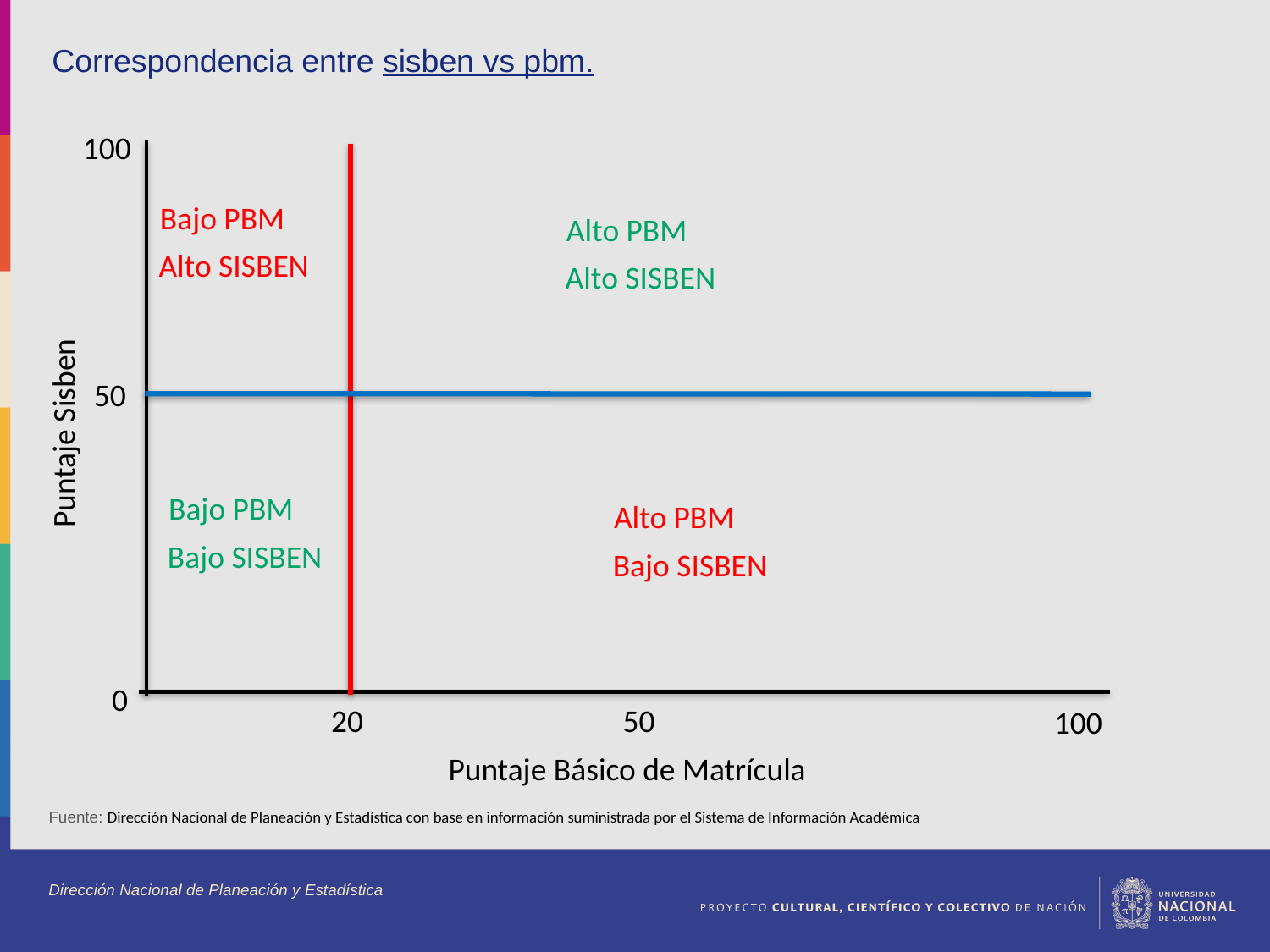

Correspondencia entre sisben vs pbm.
100
Bajo PBM
Alto PBM
Alto SISBEN
Alto SISBEN
Puntaje Sisben
50
Bajo PBM
Alto PBM
Bajo SISBEN
Bajo SISBEN
0
20
50
100
Puntaje Básico de Matrícula
Fuente: Dirección Nacional de Planeación y Estadística con base en información suministrada por el Sistema de Información Académica
Dirección Nacional de Planeación y Estadística